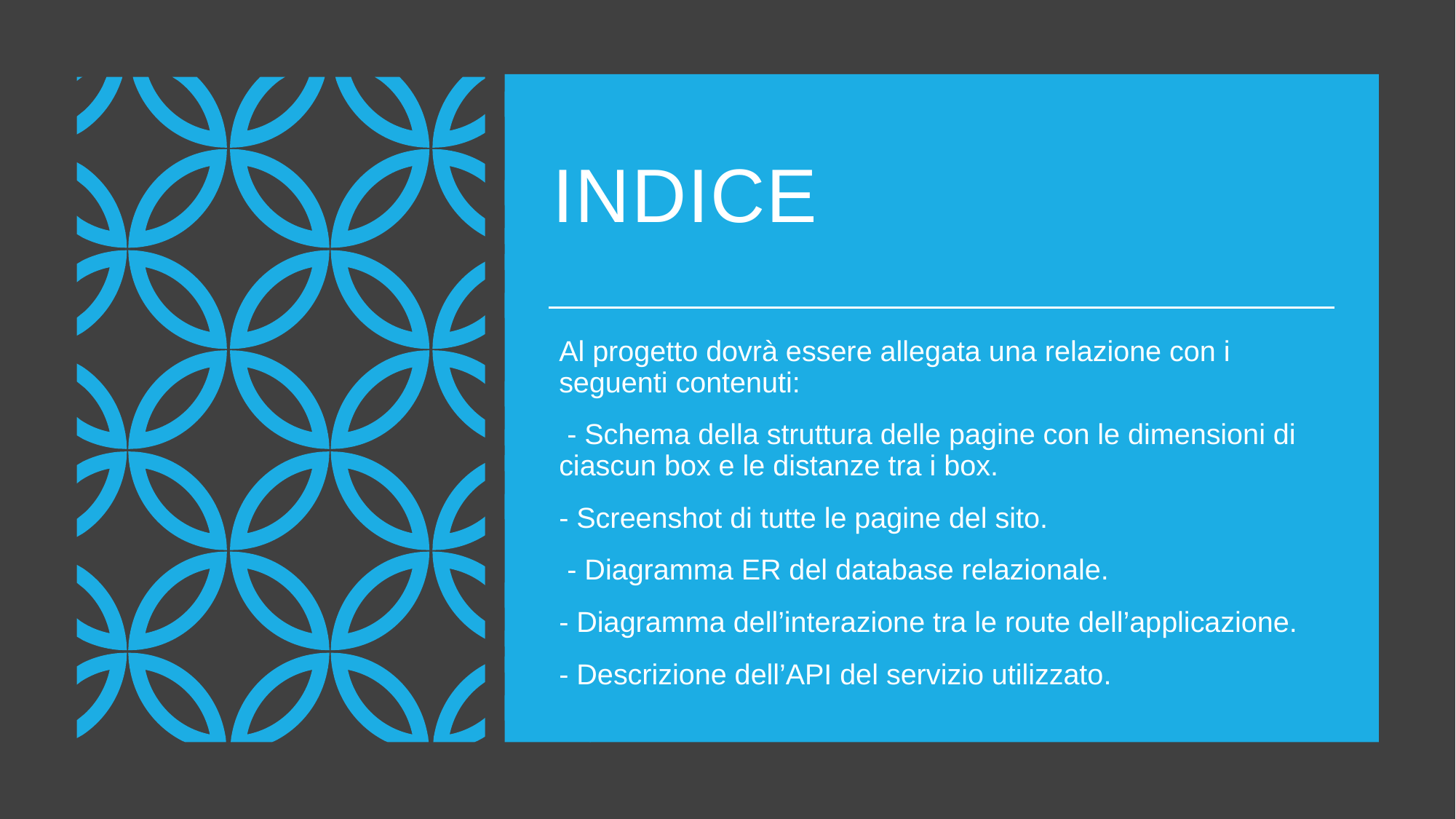

# indice

Al progetto dovrà essere allegata una relazione con i seguenti contenuti:
 - Schema della struttura delle pagine con le dimensioni di ciascun box e le distanze tra i box.
- Screenshot di tutte le pagine del sito.
 - Diagramma ER del database relazionale.
- Diagramma dell’interazione tra le route dell’applicazione.
- Descrizione dell’API del servizio utilizzato.